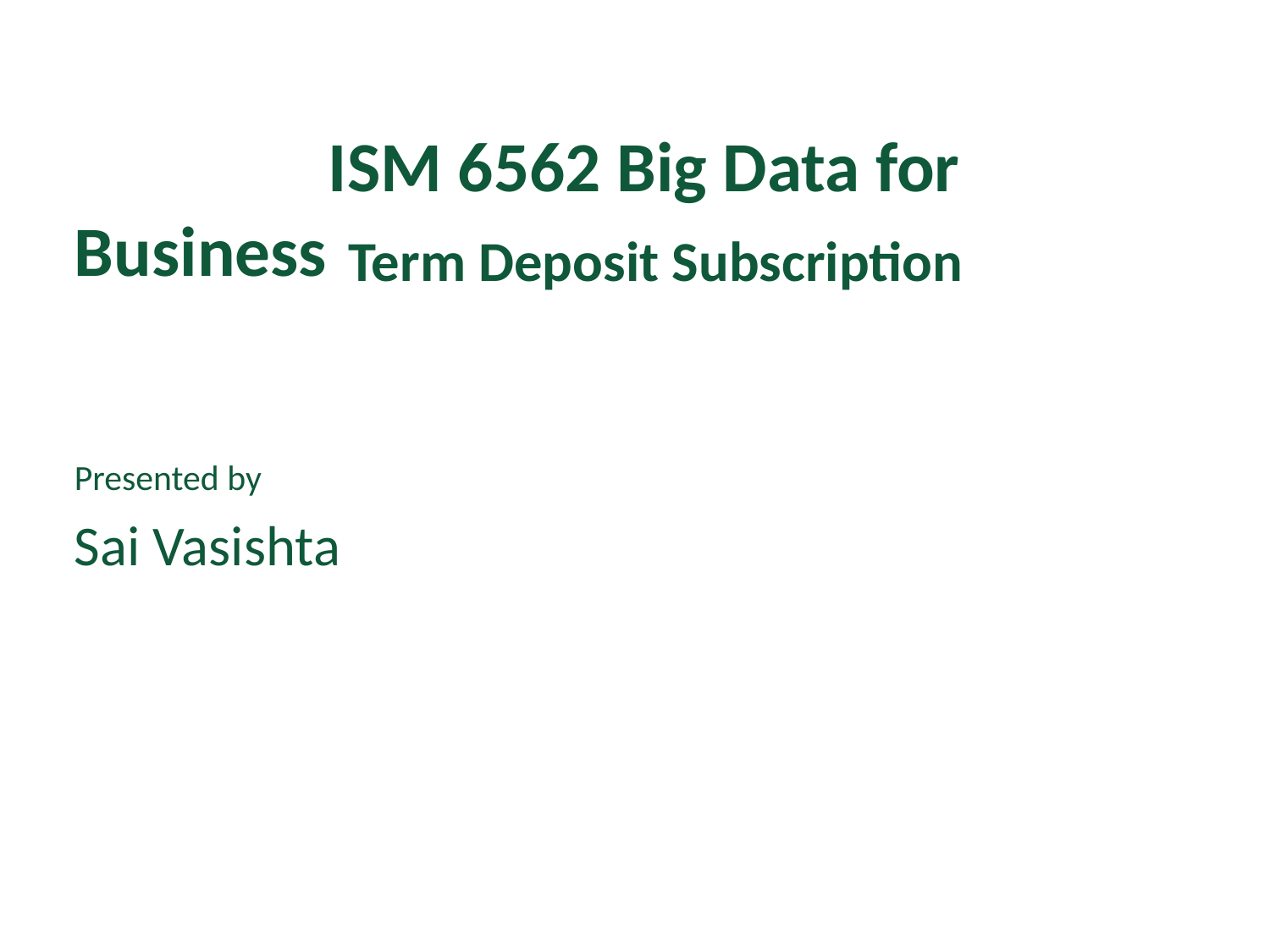

ISM 6562 Big Data for Business

Presented by
Sai Vasishta

 Term Deposit Subscription